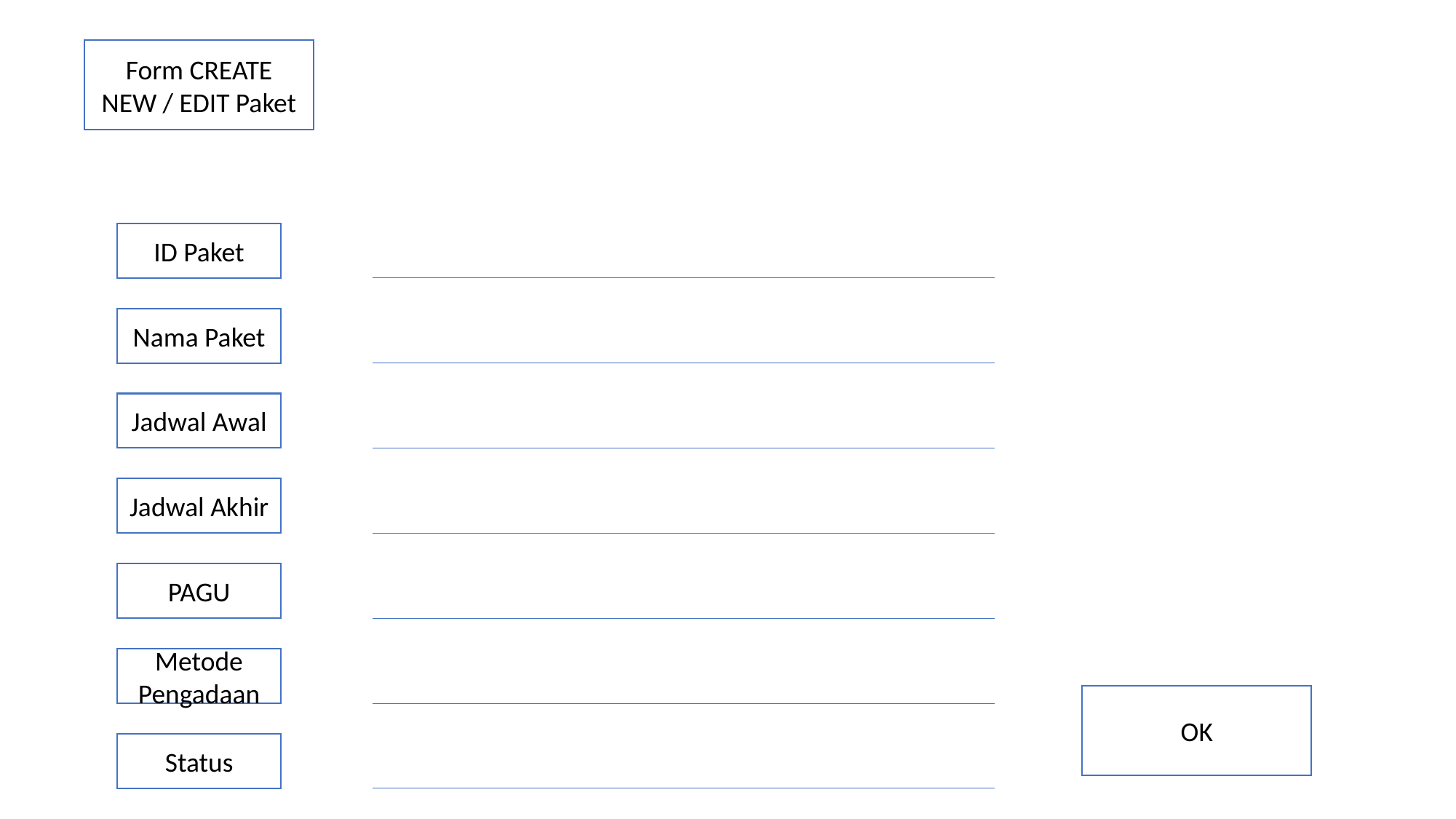

Form CREATE NEW / EDIT Paket
ID Paket
Nama Paket
Jadwal Awal
Jadwal Akhir
PAGU
Metode Pengadaan
OK
Status